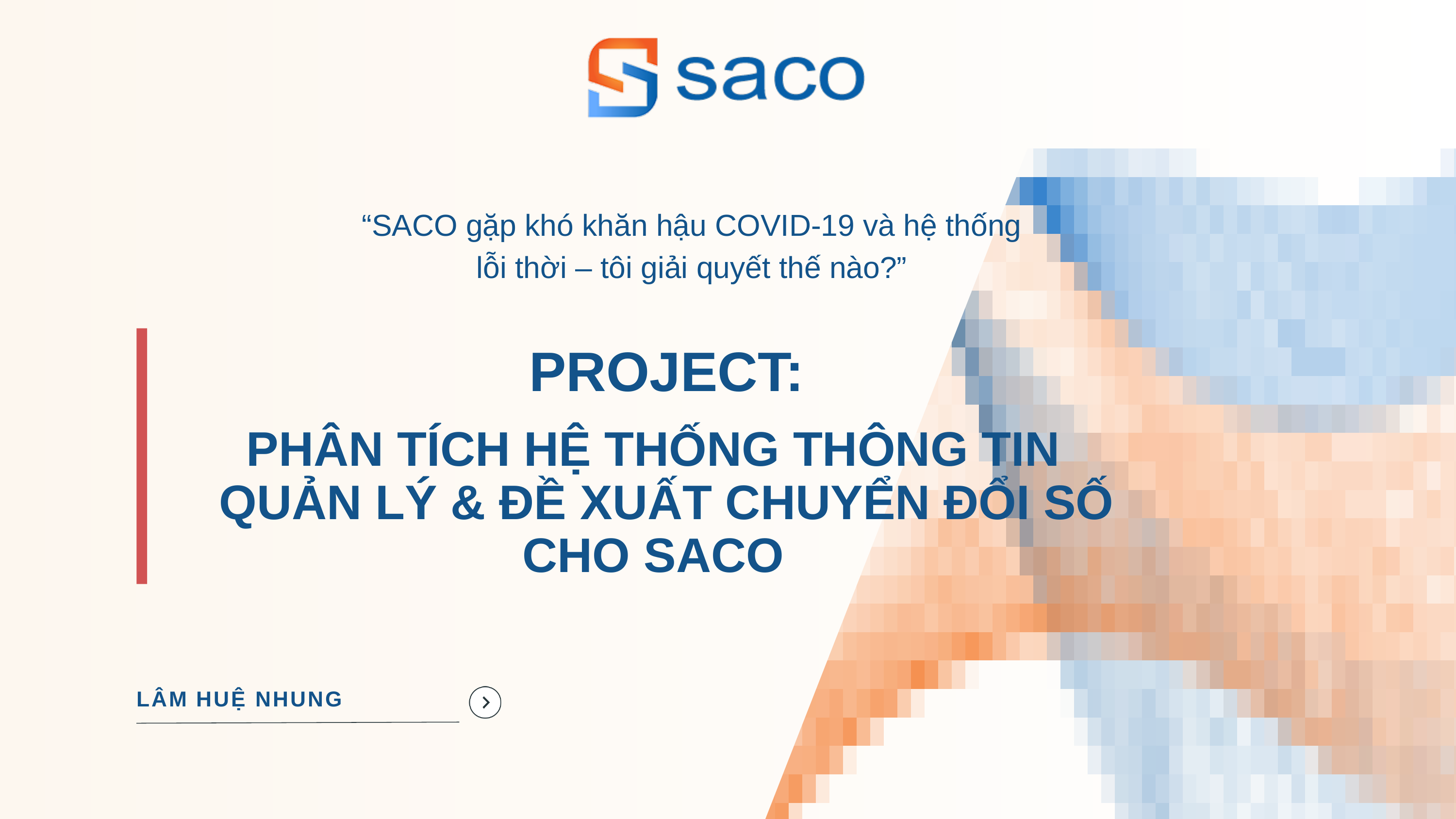

“SACO gặp khó khăn hậu COVID-19 và hệ thống lỗi thời – tôi giải quyết thế nào?”

PROJECT:
PHÂN TÍCH HỆ THỐNG THÔNG TIN
QUẢN LÝ & ĐỀ XUẤT CHUYỂN ĐỔI SỐ CHO SACO

LÂM HUỆ NHUNG